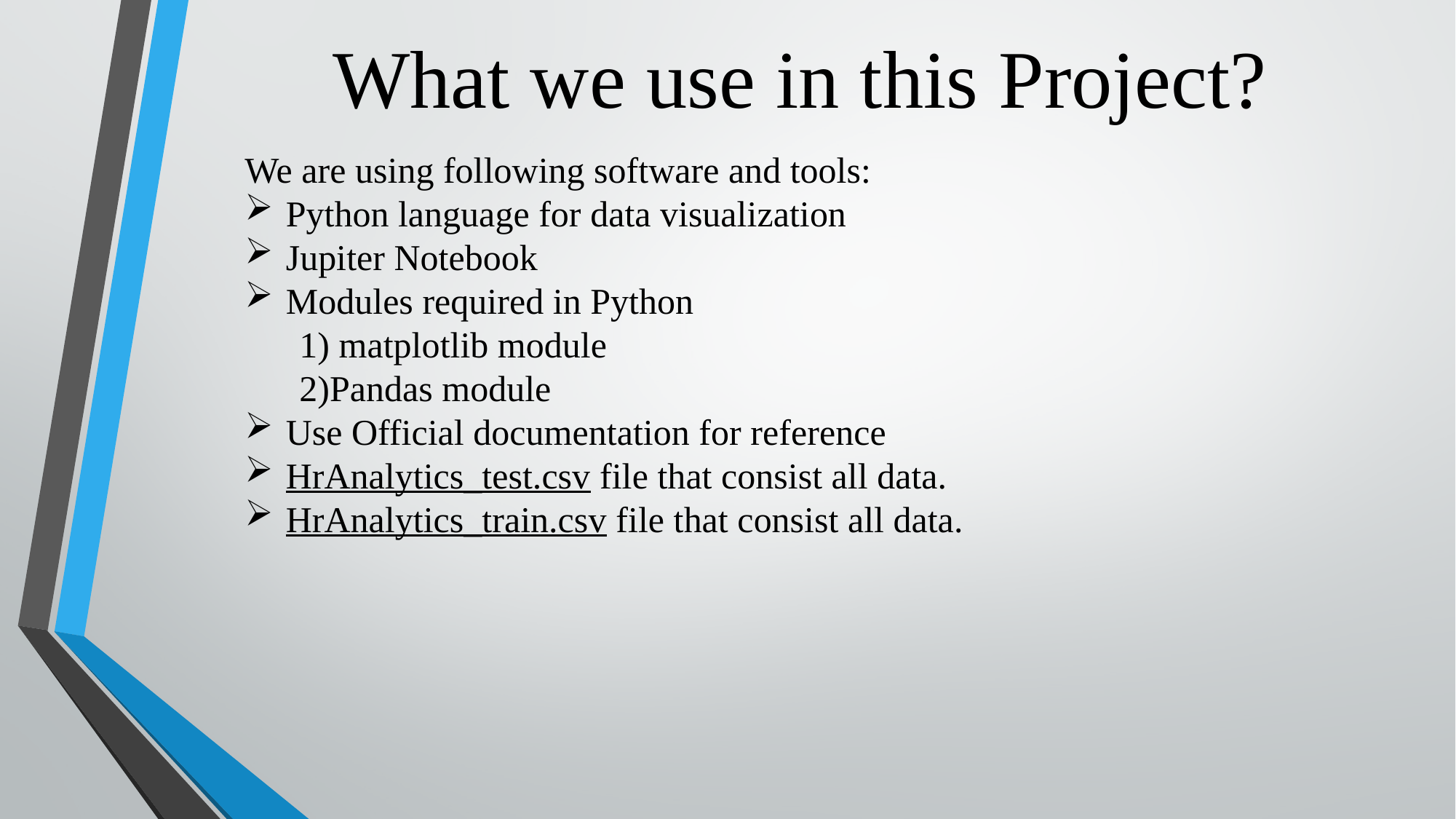

What we use in this Project?
We are using following software and tools:
Python language for data visualization
Jupiter Notebook
Modules required in Python
      1) matplotlib module
      2)Pandas module
Use Official documentation for reference
HrAnalytics_test.csv file that consist all data.
HrAnalytics_train.csv file that consist all data.